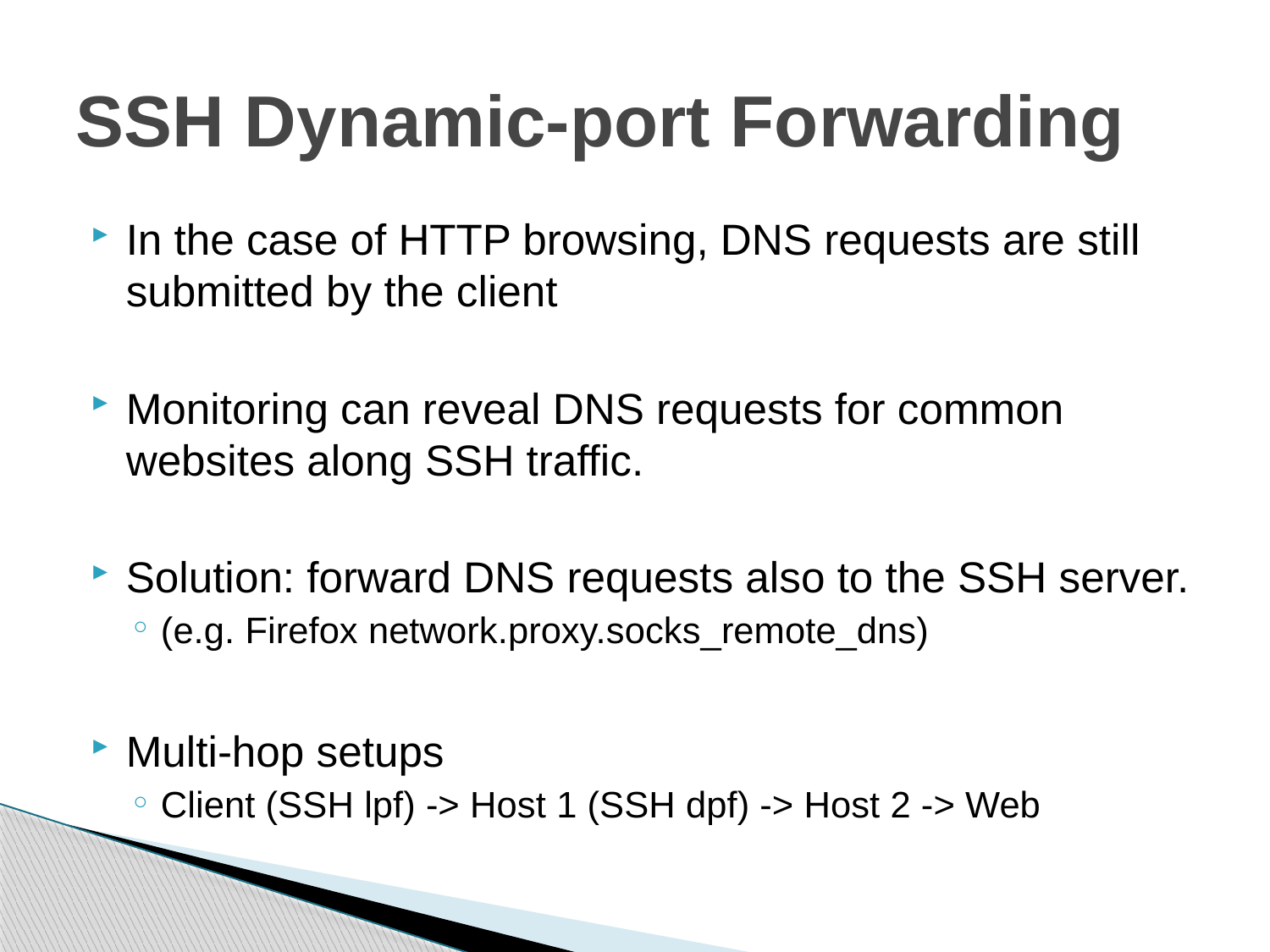

# SSH Dynamic-port Forwarding
In the case of HTTP browsing, DNS requests are still submitted by the client

Monitoring can reveal DNS requests for common websites along SSH traffic.

Solution: forward DNS requests also to the SSH server.
(e.g. Firefox network.proxy.socks_remote_dns)

Multi-hop setups
Client (SSH lpf) -> Host 1 (SSH dpf) -> Host 2 -> Web